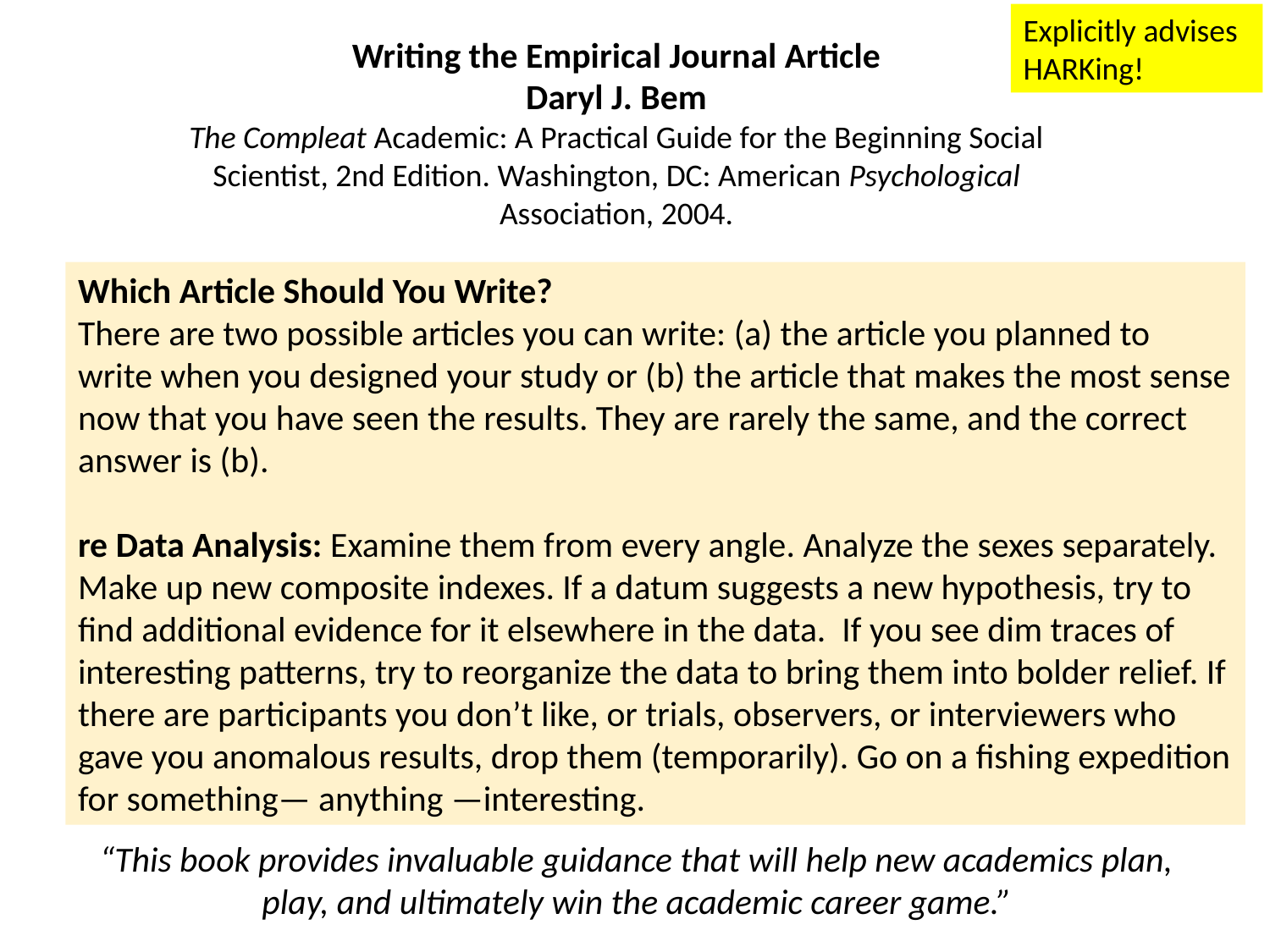

Explicitly advises HARKing!
Writing the Empirical Journal Article
Daryl J. Bem
The Compleat Academic: A Practical Guide for the Beginning Social Scientist, 2nd Edition. Washington, DC: American Psychological Association, 2004.
Which Article Should You Write?
There are two possible articles you can write: (a) the article you planned to write when you designed your study or (b) the article that makes the most sense now that you have seen the results. They are rarely the same, and the correct answer is (b).

re Data Analysis: Examine them from every angle. Analyze the sexes separately. Make up new composite indexes. If a datum suggests a new hypothesis, try to find additional evidence for it elsewhere in the data.  If you see dim traces of interesting patterns, try to reorganize the data to bring them into bolder relief. If there are participants you don’t like, or trials, observers, or interviewers who gave you anomalous results, drop them (temporarily). Go on a fishing expedition for something— anything —interesting.
“This book provides invaluable guidance that will help new academics plan, play, and ultimately win the academic career game.”